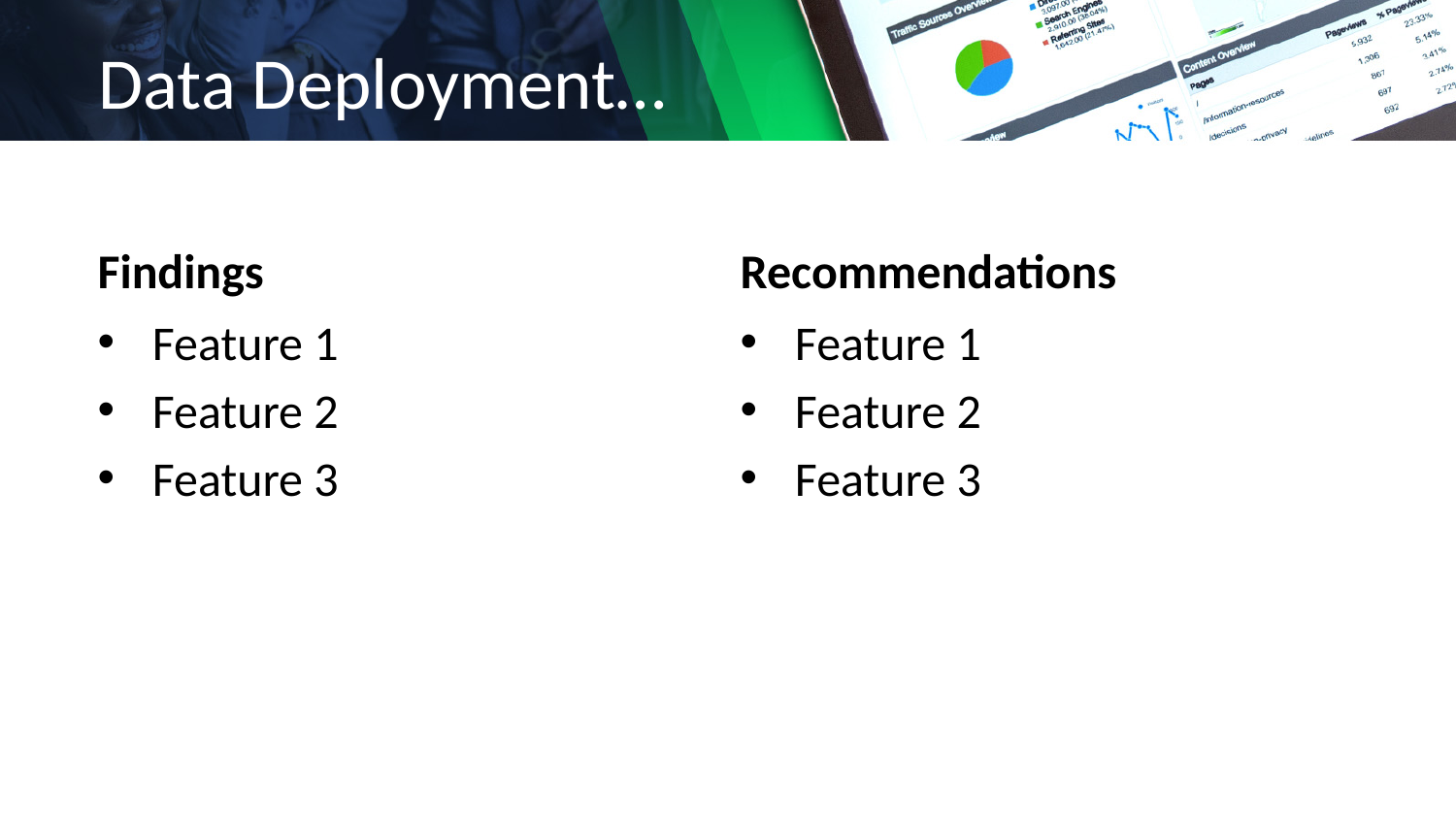

# Data Deployment…
Findings
Recommendations
Feature 1
Feature 2
Feature 3
Feature 1
Feature 2
Feature 3